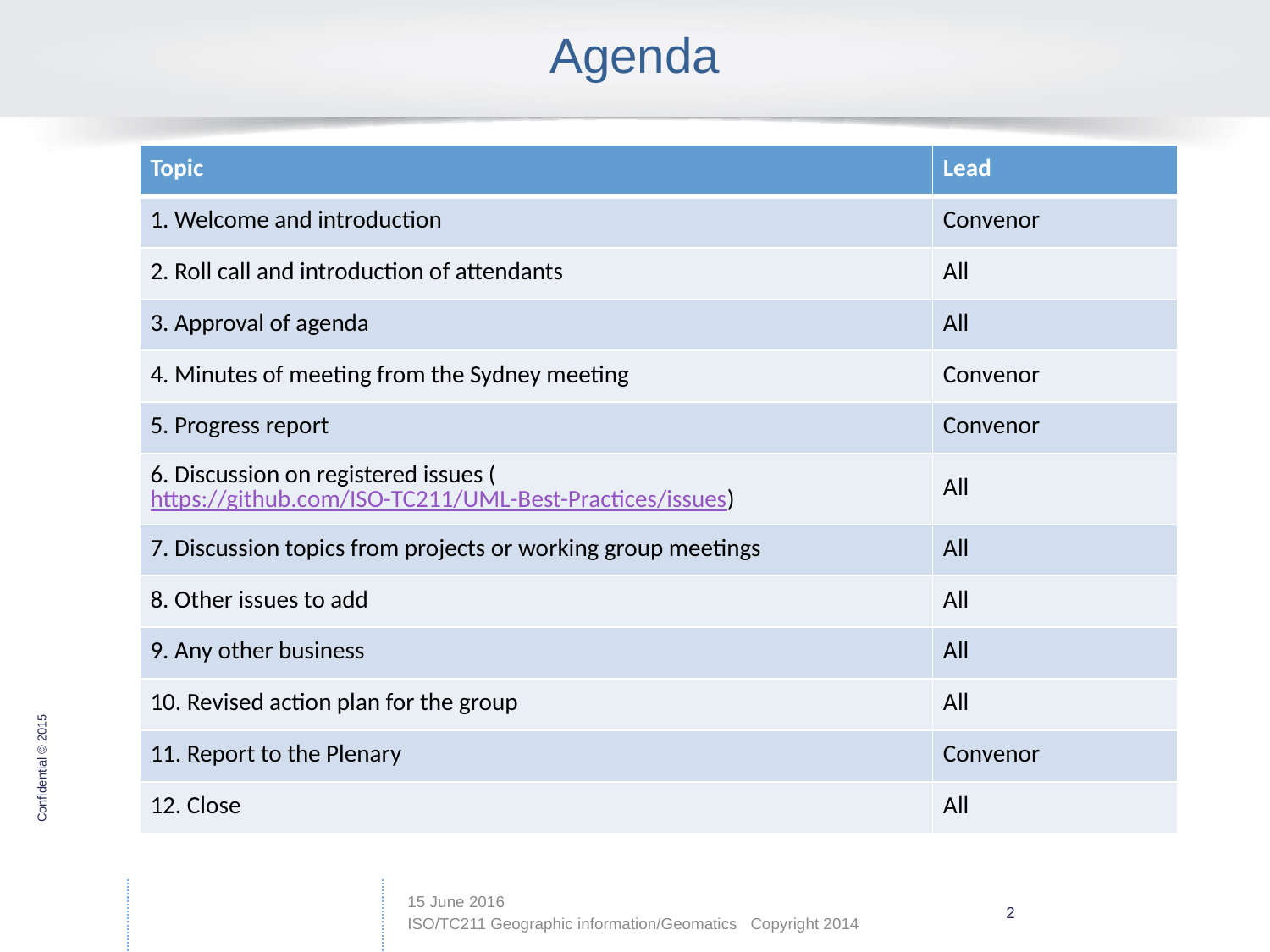

# Agenda
| Topic | Lead |
| --- | --- |
| 1. Welcome and introduction | Convenor |
| 2. Roll call and introduction of attendants | All |
| 3. Approval of agenda | All |
| 4. Minutes of meeting from the Sydney meeting | Convenor |
| 5. Progress report | Convenor |
| 6. Discussion on registered issues (https://github.com/ISO-TC211/UML-Best-Practices/issues) | All |
| 7. Discussion topics from projects or working group meetings | All |
| 8. Other issues to add | All |
| 9. Any other business | All |
| 10. Revised action plan for the group | All |
| 11. Report to the Plenary | Convenor |
| 12. Close | All |